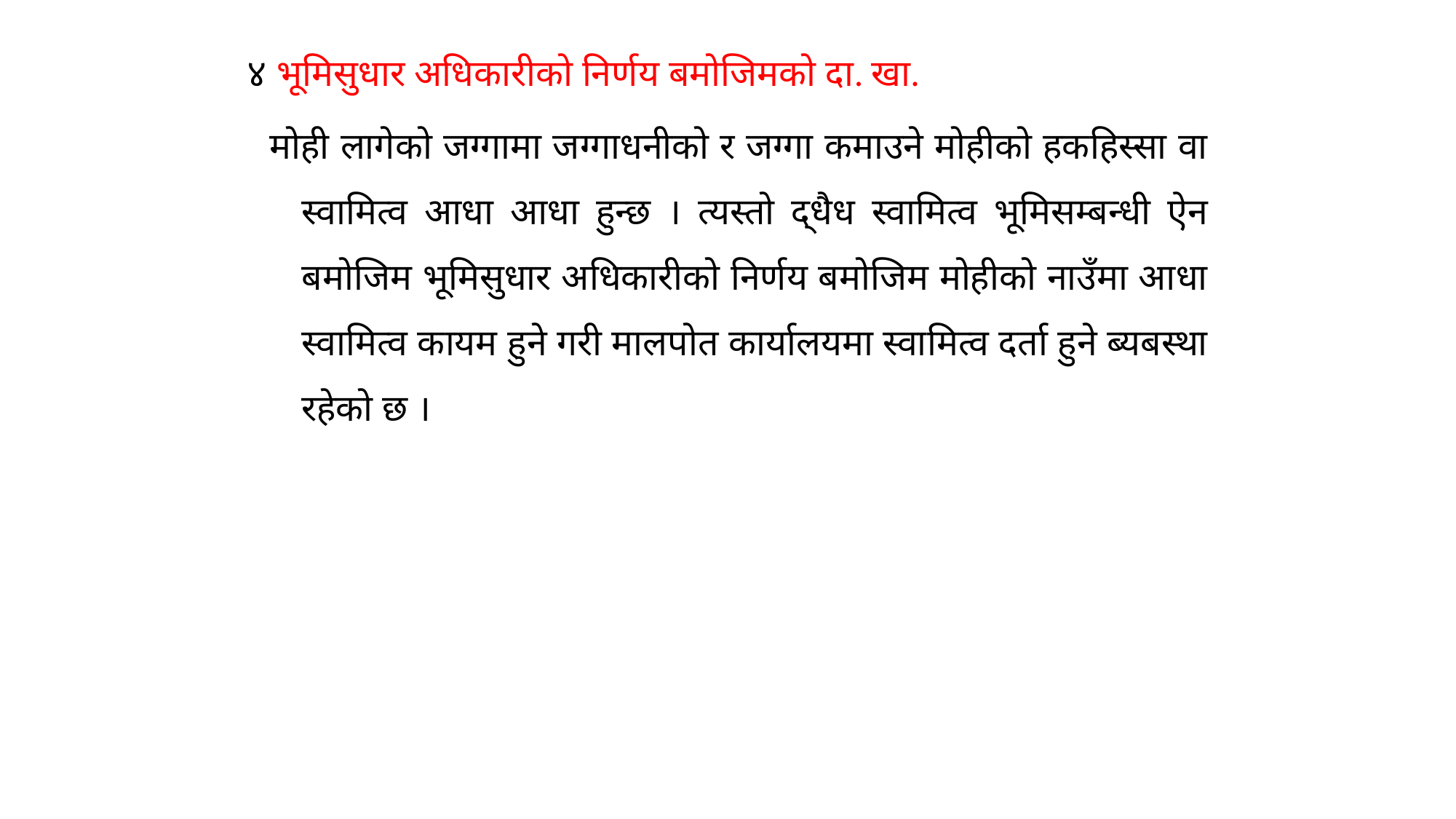

४ भूमिसुधार अधिकारीको निर्णय बमोजिमको दा. खा.
  मोही लागेको जग्गामा जग्गाधनीको र जग्गा कमाउने मोहीको हकहिस्सा वा स्वामित्व आधा आधा हुन्छ । त्यस्तो द्धैध स्वामित्व भूमिसम्बन्धी ऐन बमोजिम भूमिसुधार अधिकारीको निर्णय बमोजिम मोहीको नाउँमा आधा स्वामित्व कायम हुने गरी मालपोत कार्यालयमा स्वामित्व दर्ता हुने ब्यबस्था रहेको छ ।